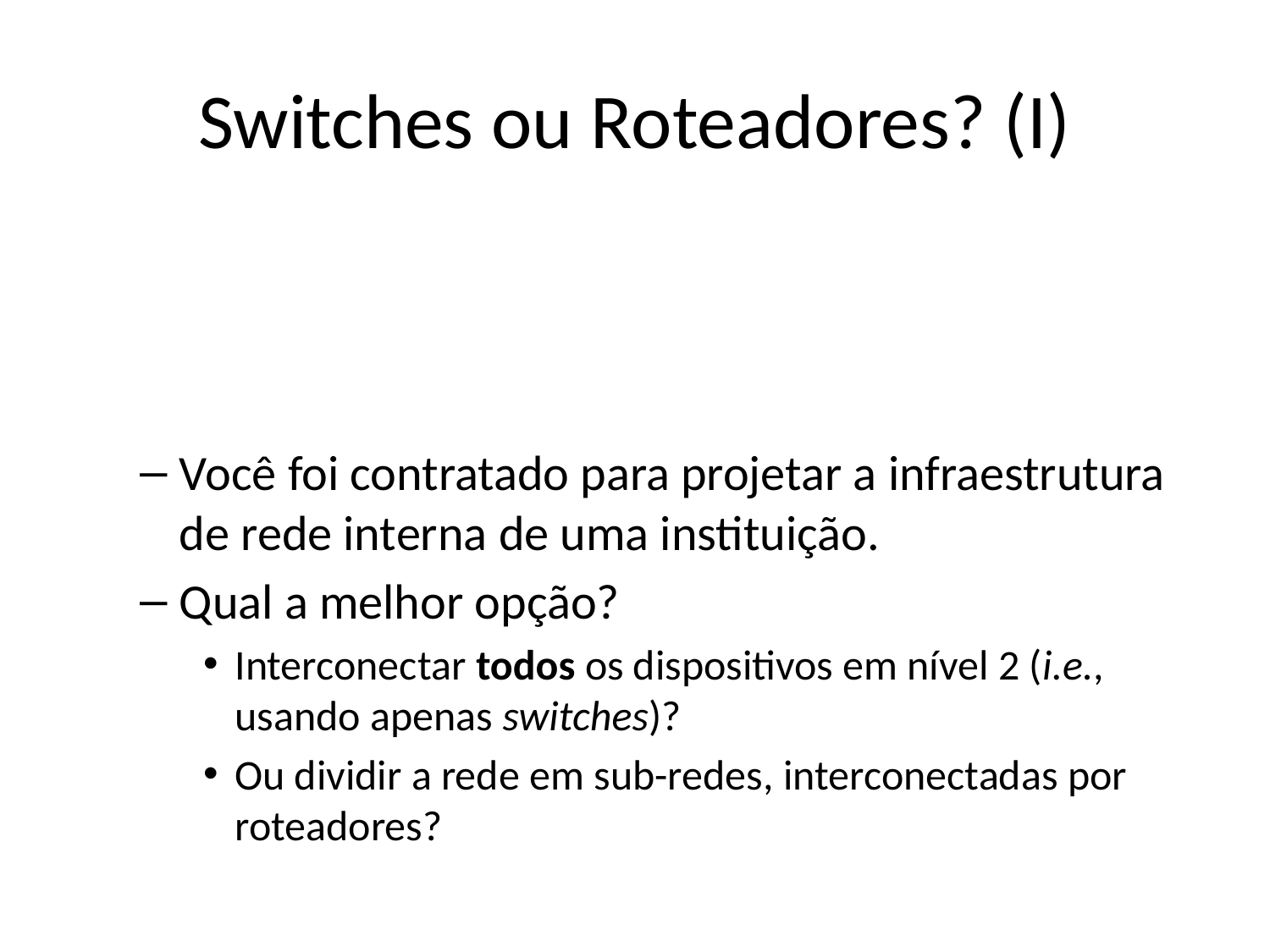

# Switches ou Roteadores? (I)

Você foi contratado para projetar a infraestrutura de rede interna de uma instituição.
Qual a melhor opção?
Interconectar todos os dispositivos em nível 2 (i.e., usando apenas switches)?
Ou dividir a rede em sub-redes, interconectadas por roteadores?